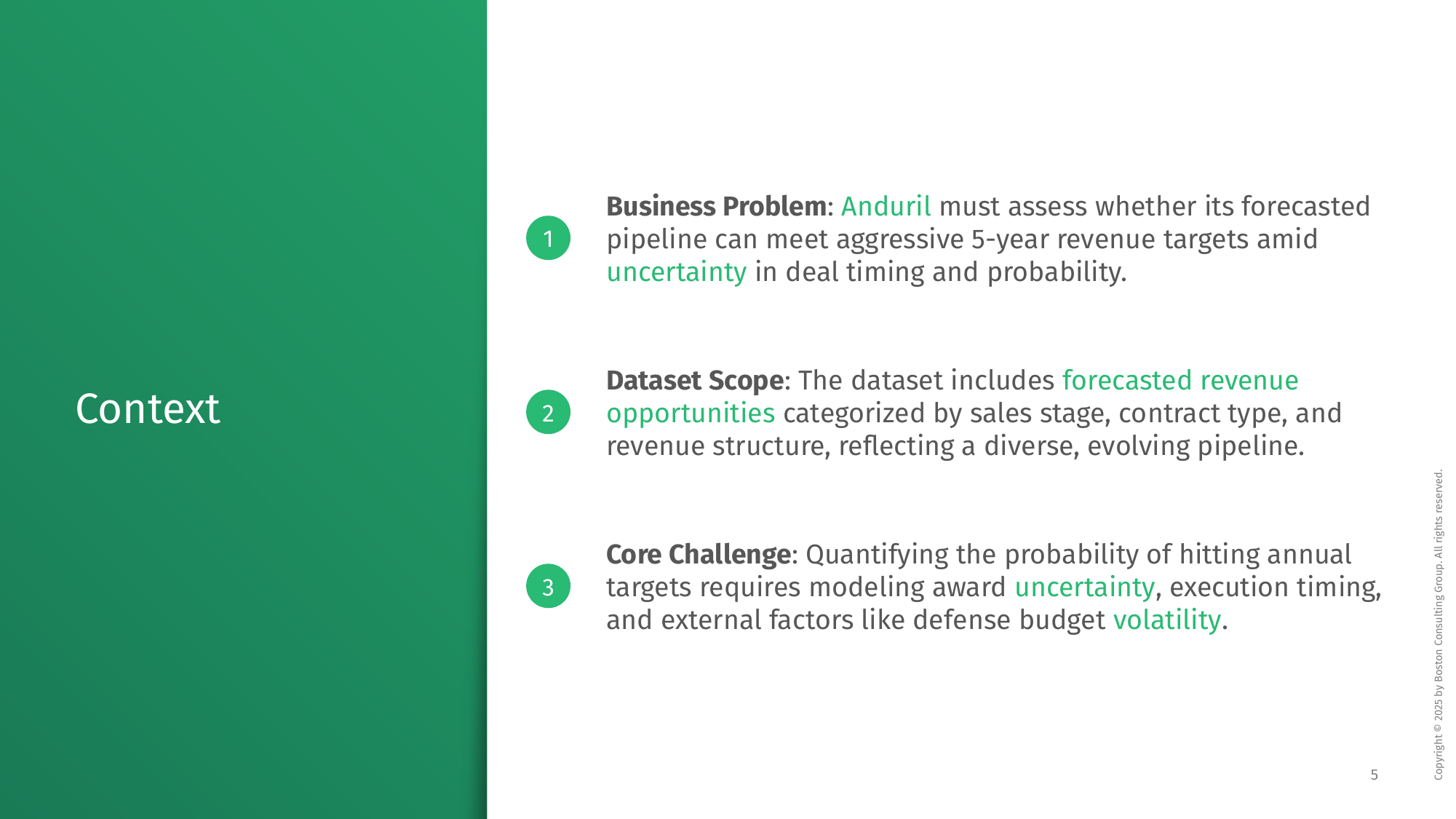

Business Problem: Anduril must assess whether its forecasted pipeline can meet aggressive 5-year revenue targets amid uncertainty in deal timing and probability.
1
# Context
Dataset Scope: The dataset includes forecasted revenue opportunities categorized by sales stage, contract type, and revenue structure, reflecting a diverse, evolving pipeline.
2
Core Challenge: Quantifying the probability of hitting annual targets requires modeling award uncertainty, execution timing, and external factors like defense budget volatility.
3